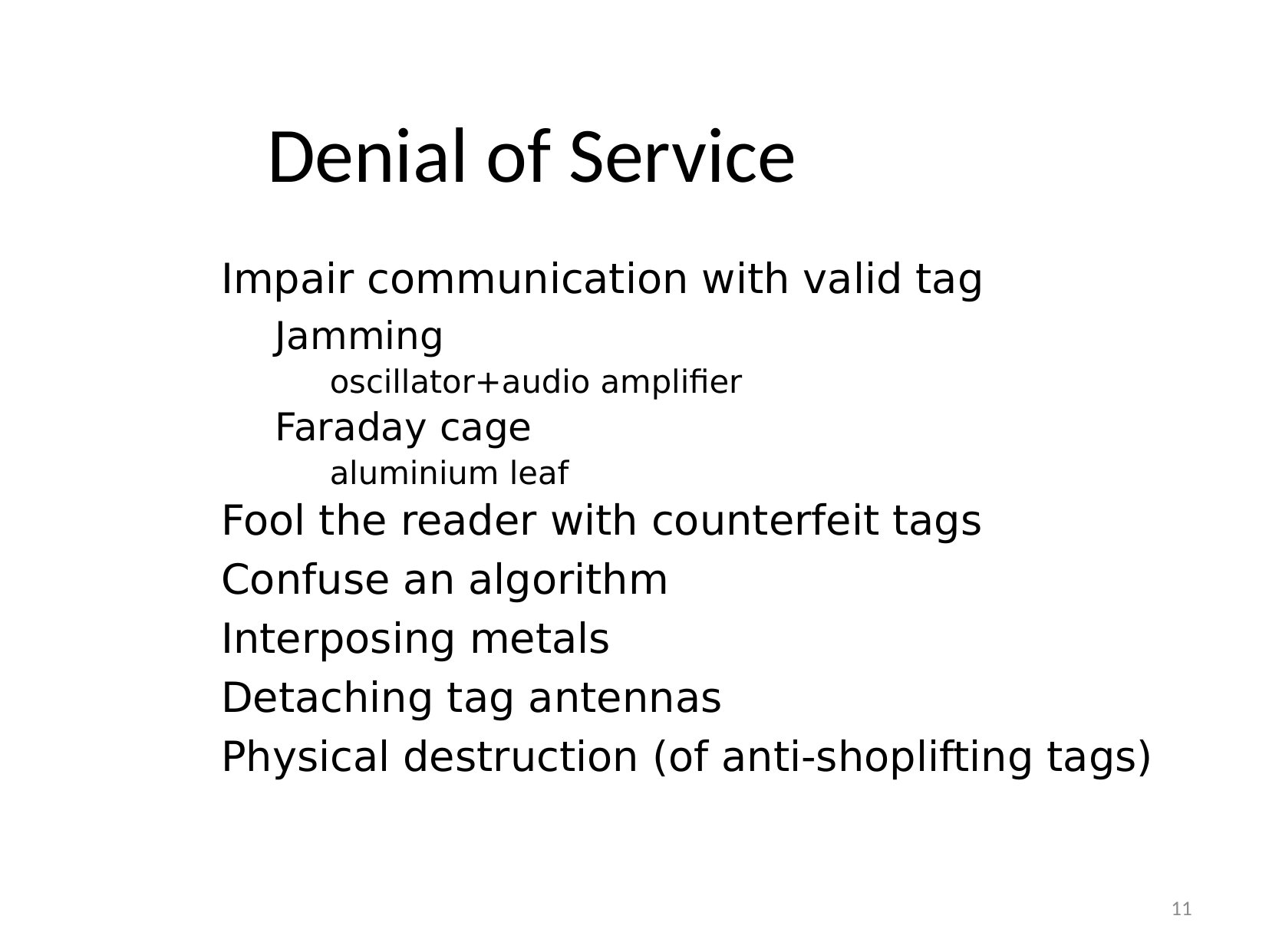

Denial of Service
Impair communication with valid tag
Jamming
oscillator+audio amplifier
Faraday cage
aluminium leaf
Fool the reader with counterfeit tags
Confuse an algorithm
Interposing metals
Detaching tag antennas
Physical destruction (of anti-shoplifting tags)
11